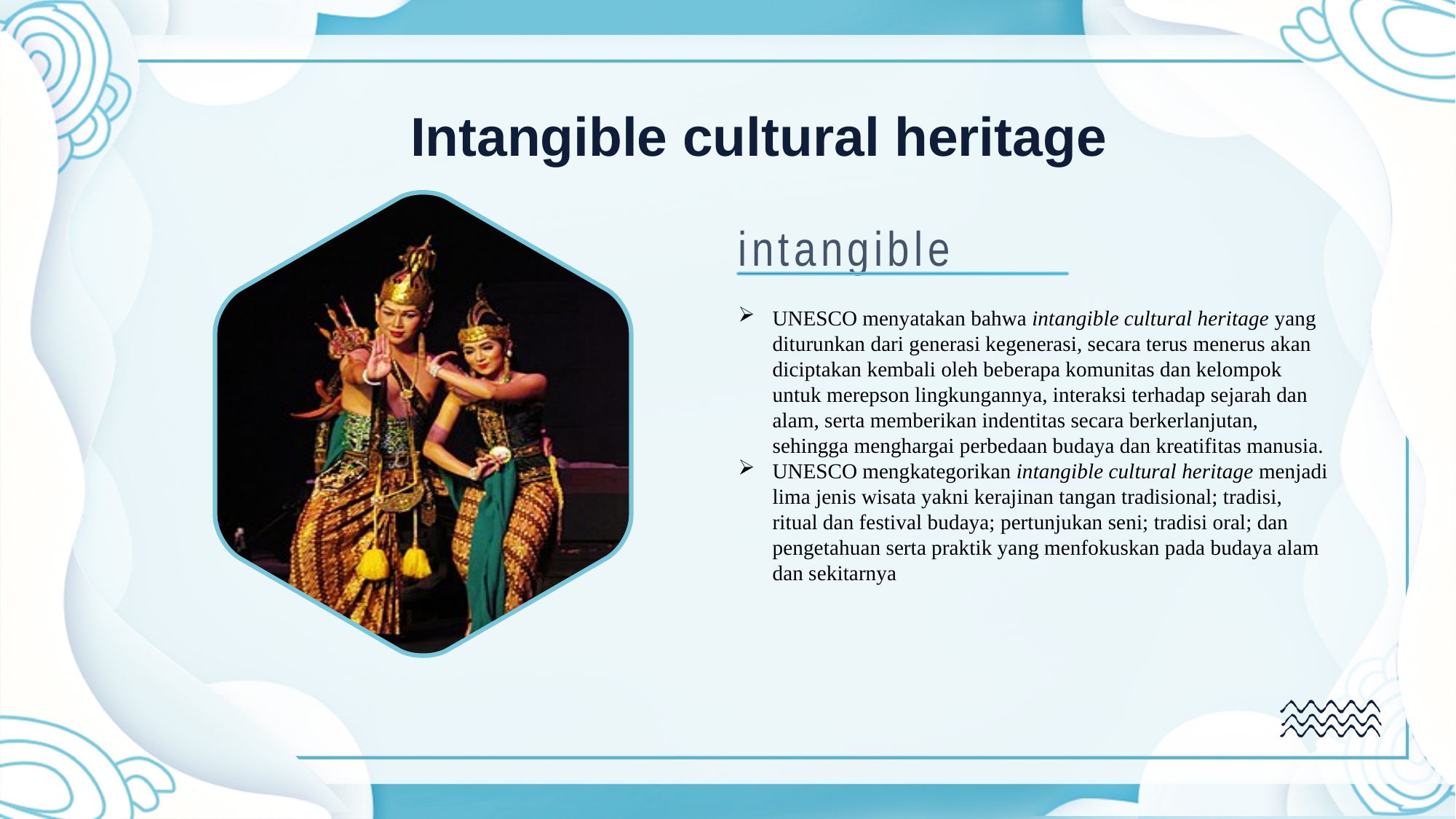

Intangible cultural heritage

intangible

UNESCO menyatakan bahwa intangible cultural heritage yang diturunkan dari generasi kegenerasi, secara terus menerus akan diciptakan kembali oleh beberapa komunitas dan kelompok untuk merepson lingkungannya, interaksi terhadap sejarah dan alam, serta memberikan indentitas secara berkerlanjutan, sehingga menghargai perbedaan budaya dan kreatifitas manusia.
UNESCO mengkategorikan intangible cultural heritage menjadi lima jenis wisata yakni kerajinan tangan tradisional; tradisi, ritual dan festival budaya; pertunjukan seni; tradisi oral; dan pengetahuan serta praktik yang menfokuskan pada budaya alam dan sekitarnya